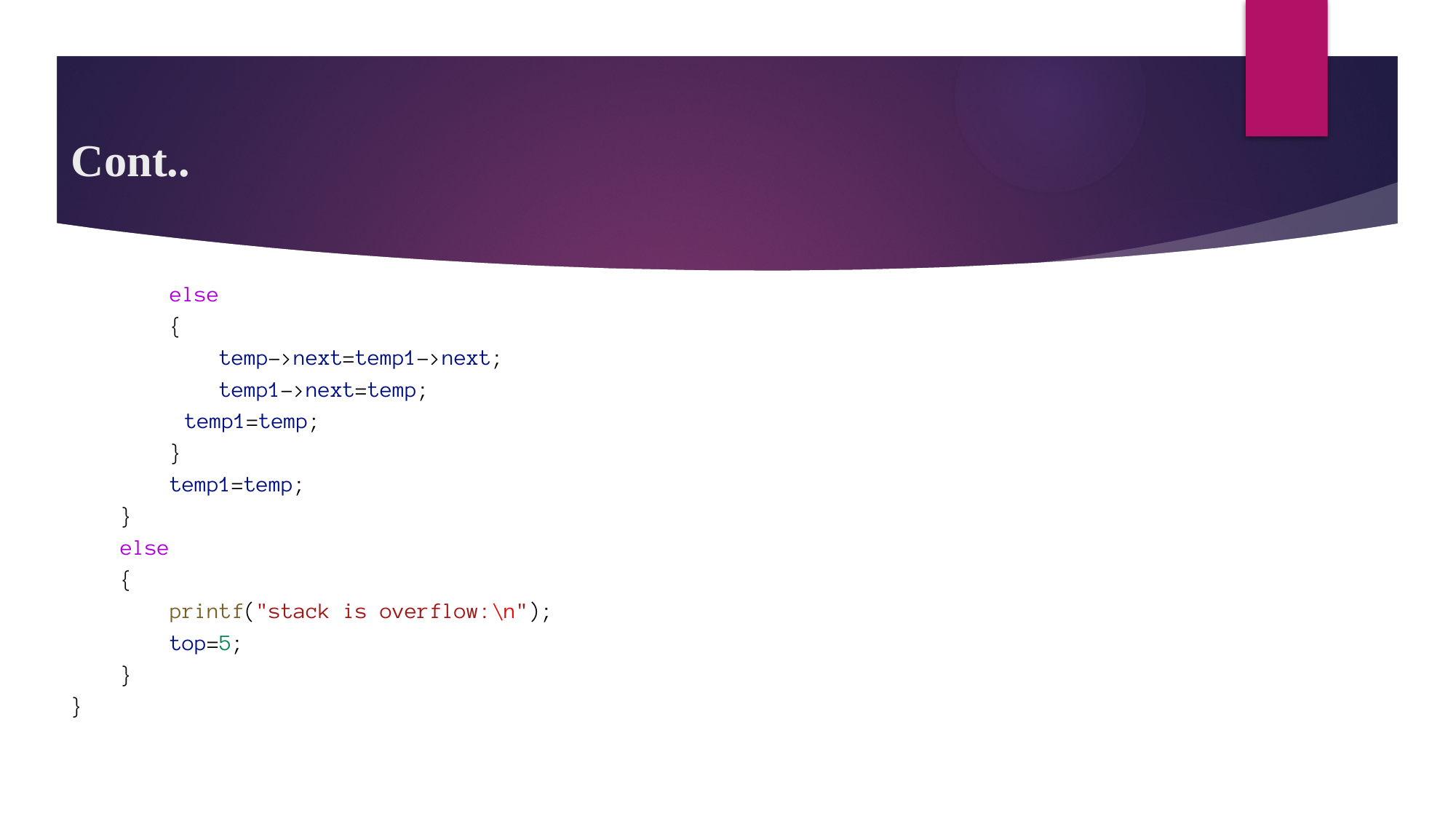

# Cont..
        else
        {
            temp->next=temp1->next;
            temp1->next=temp;
        	 temp1=temp;
        }
        temp1=temp;
    }
    else
    {
        printf("stack is overflow:\n");
        top=5;
    }
}